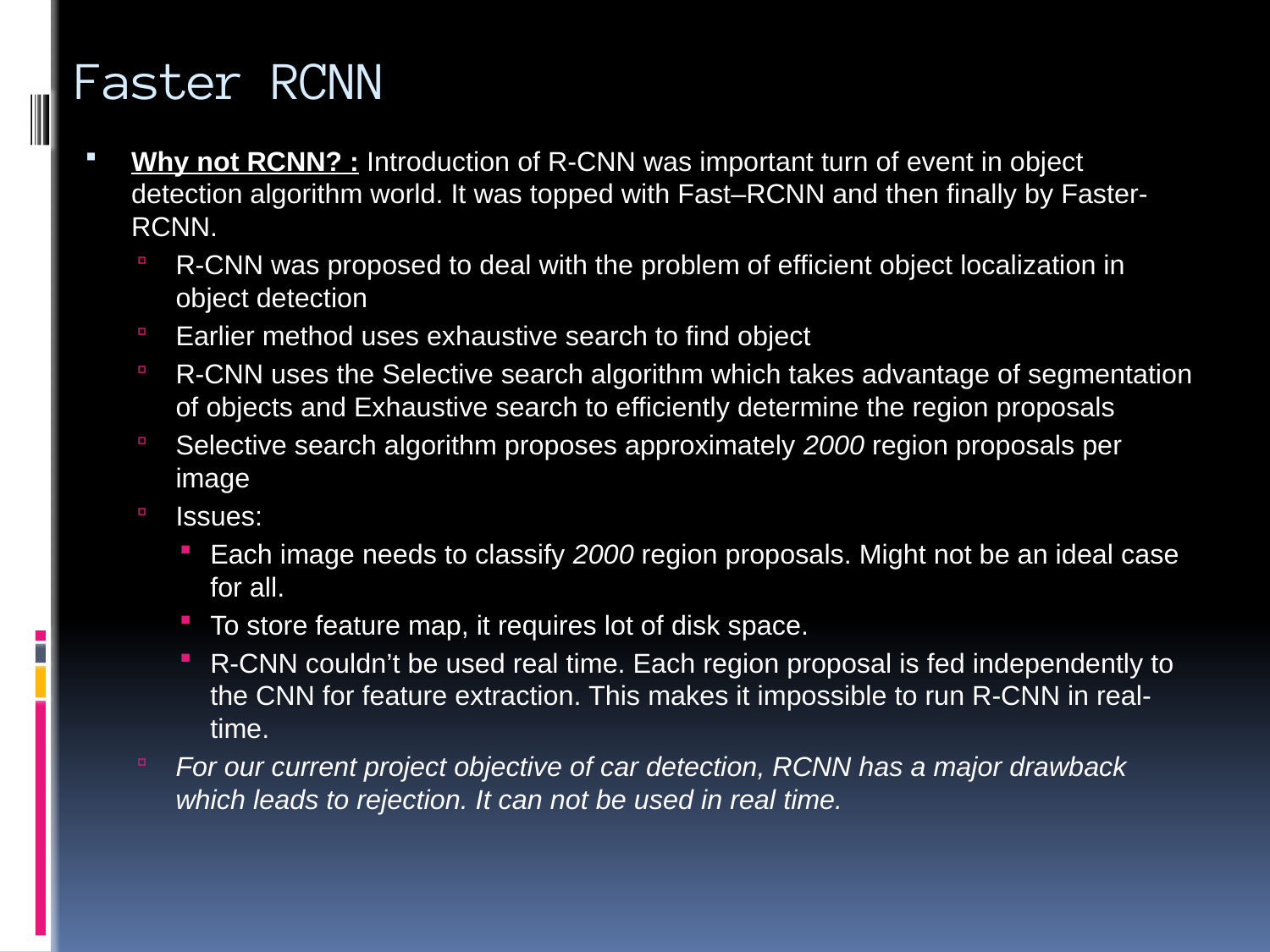

# Faster RCNN
Why not RCNN? : Introduction of R-CNN was important turn of event in object detection algorithm world. It was topped with Fast–RCNN and then finally by Faster-RCNN.
R-CNN was proposed to deal with the problem of efficient object localization in object detection
Earlier method uses exhaustive search to find object
R-CNN uses the Selective search algorithm which takes advantage of segmentation of objects and Exhaustive search to efficiently determine the region proposals
Selective search algorithm proposes approximately 2000 region proposals per image
Issues:
Each image needs to classify 2000 region proposals. Might not be an ideal case for all.
To store feature map, it requires lot of disk space.
R-CNN couldn’t be used real time. Each region proposal is fed independently to the CNN for feature extraction. This makes it impossible to run R-CNN in real-time.
For our current project objective of car detection, RCNN has a major drawback which leads to rejection. It can not be used in real time.